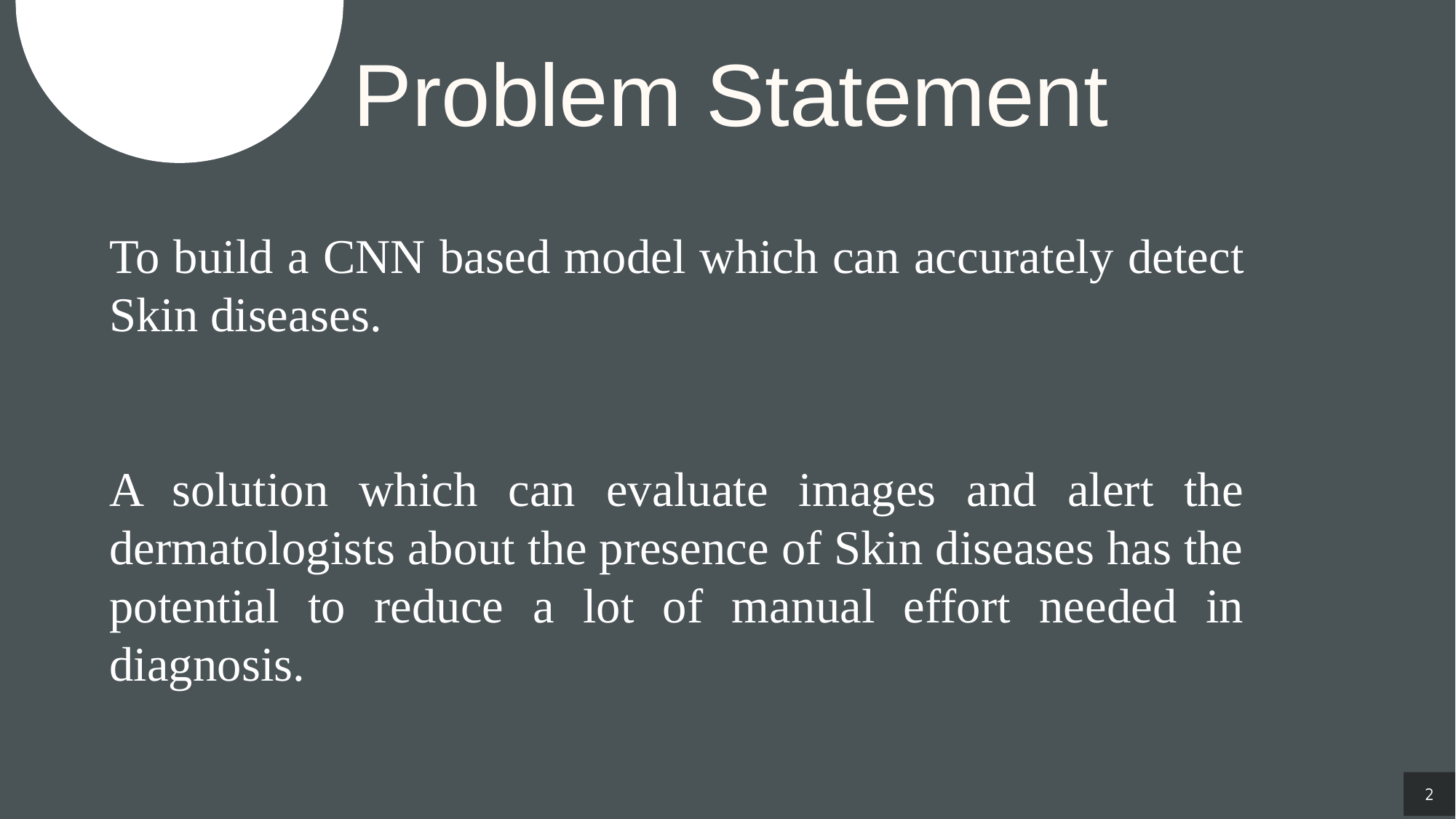

Problem Statement
To build a CNN based model which can accurately detect Skin diseases.

A solution which can evaluate images and alert the dermatologists about the presence of Skin diseases has the potential to reduce a lot of manual effort needed in diagnosis.
2